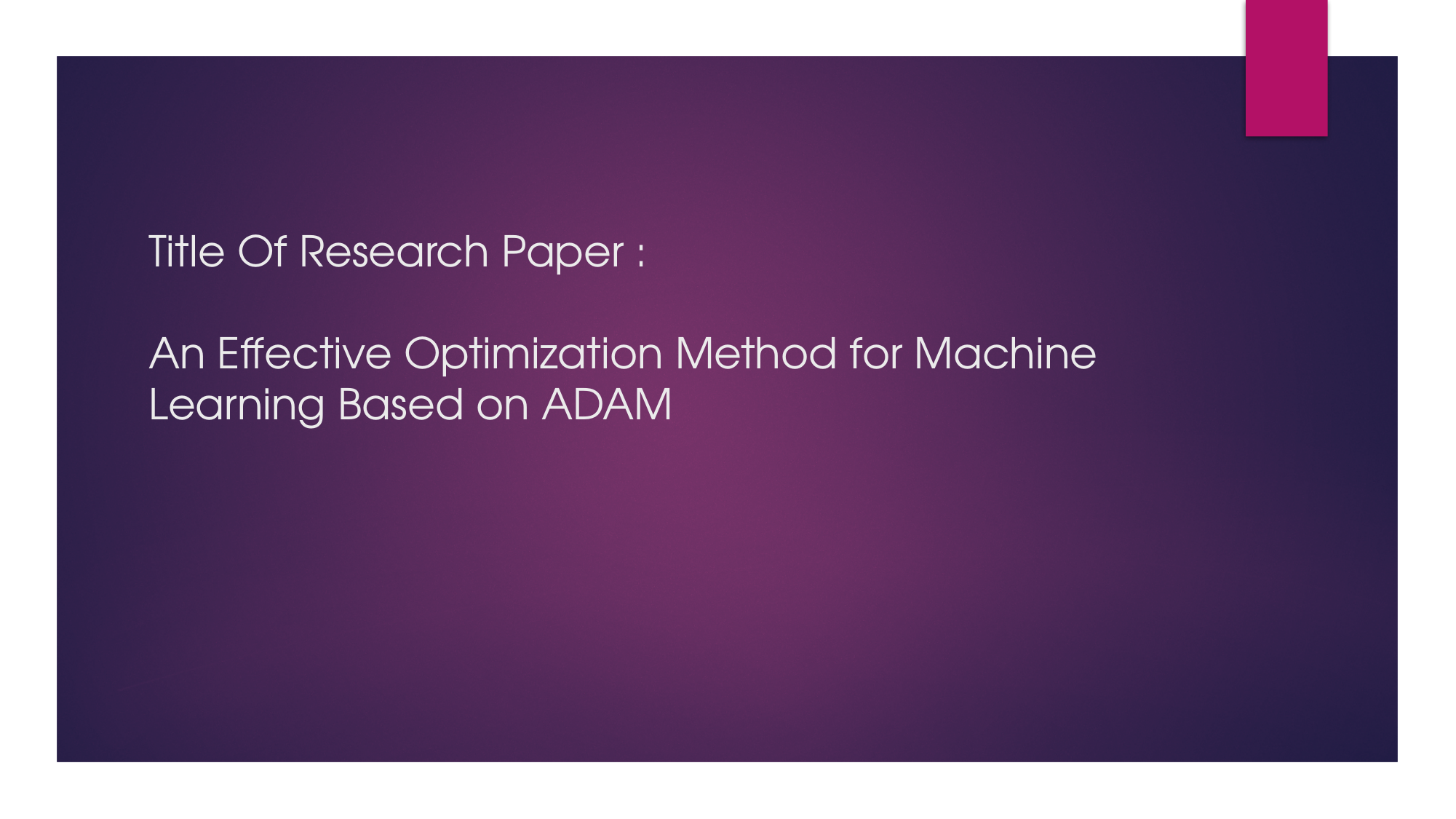

# Title Of Research Paper : An Effective Optimization Method for Machine Learning Based on ADAM